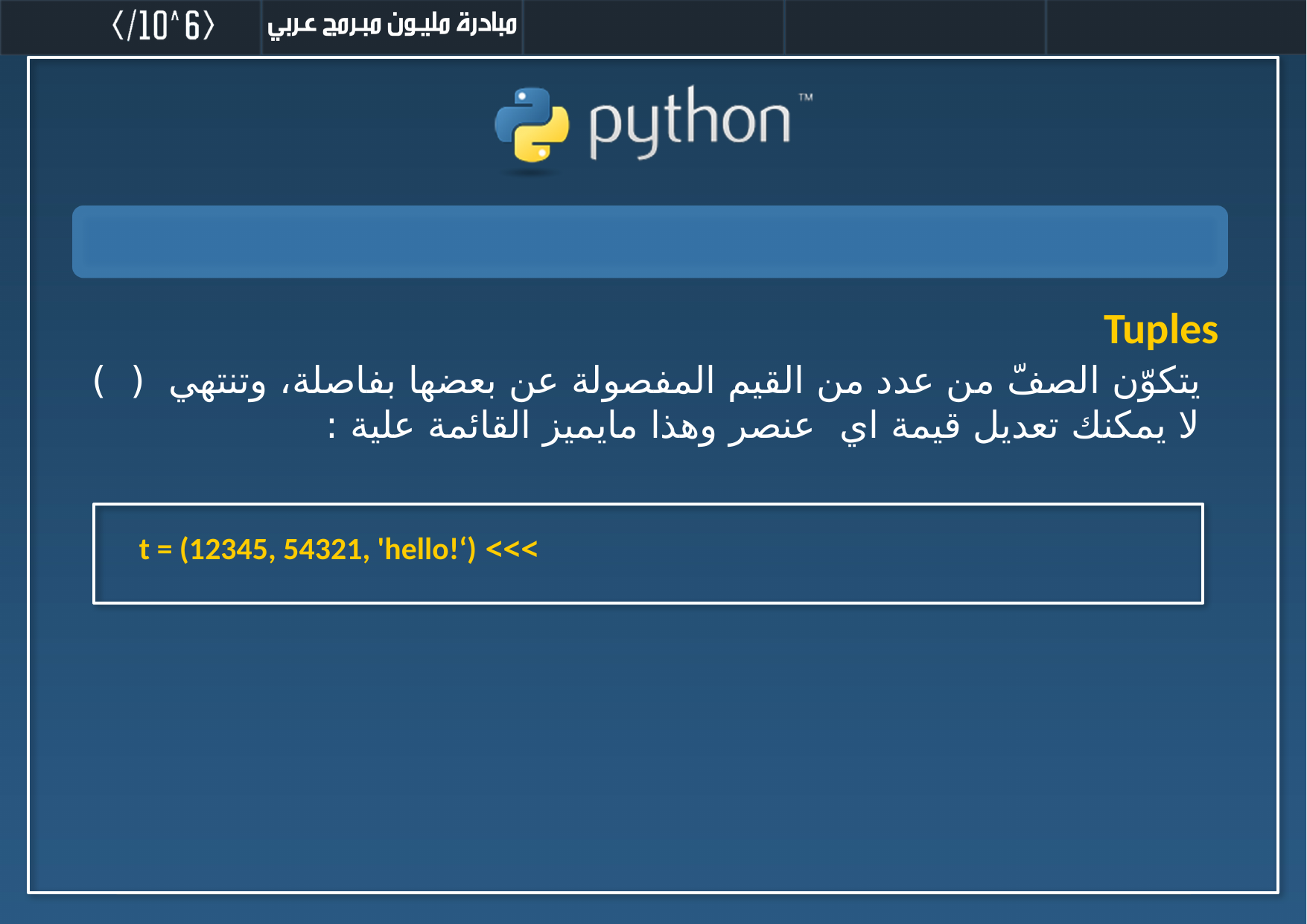

Tuples
يتكوّن الصفّ من عدد من القيم المفصولة عن بعضها بفاصلة، وتنتهي  (  )
لا يمكنك تعديل قيمة اي  عنصر وهذا مايميز القائمة علية :

>>> t = (12345, 54321, 'hello!‘)